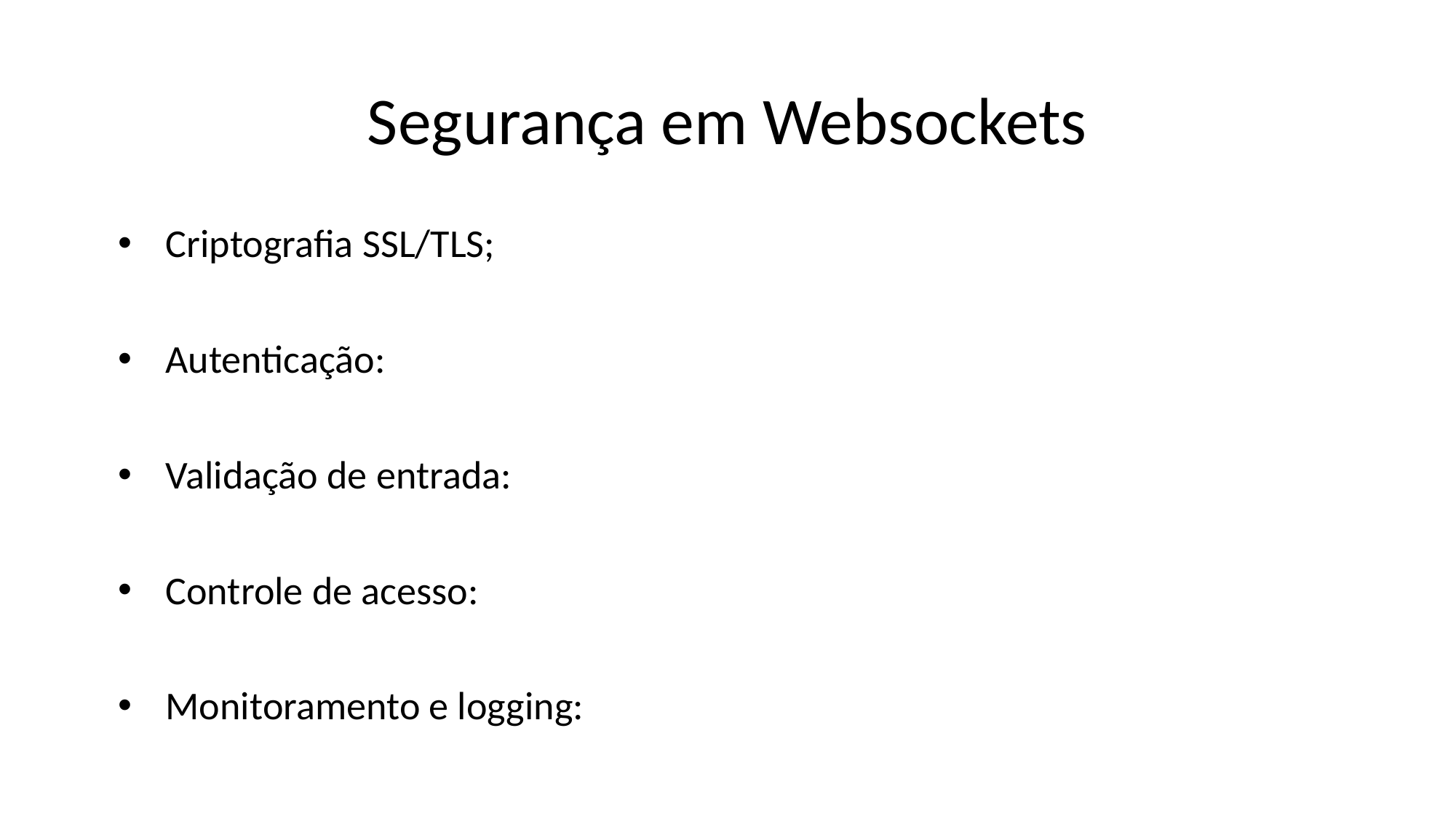

# Segurança em Websockets
Criptografia SSL/TLS;

Autenticação:

Validação de entrada:

Controle de acesso:

Monitoramento e logging: